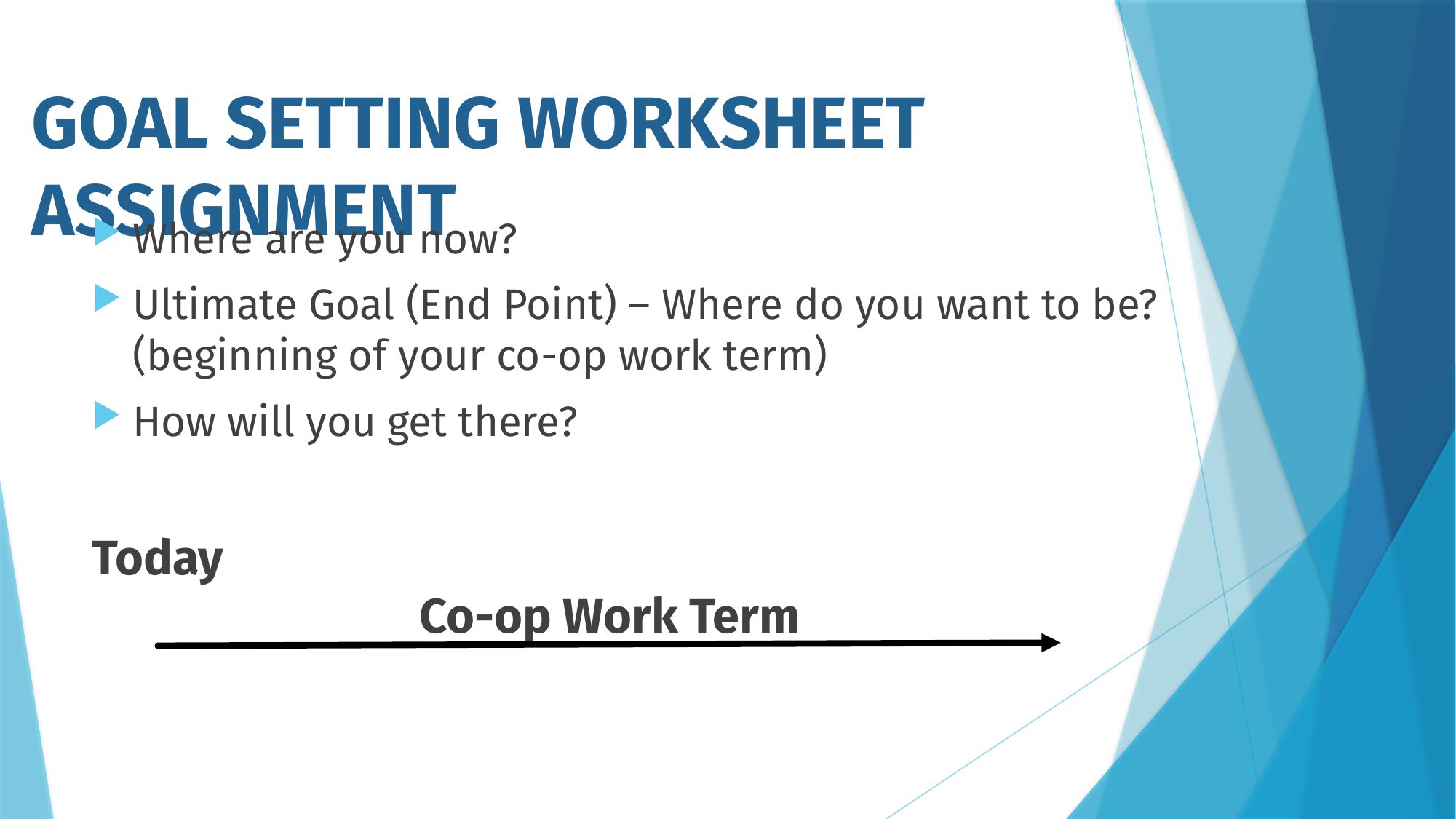

# Goal Setting Worksheet Assignment
Where are you now?
Ultimate Goal (End Point) – Where do you want to be? (beginning of your co-op work term)
How will you get there?

Today 												Co-op Work Term